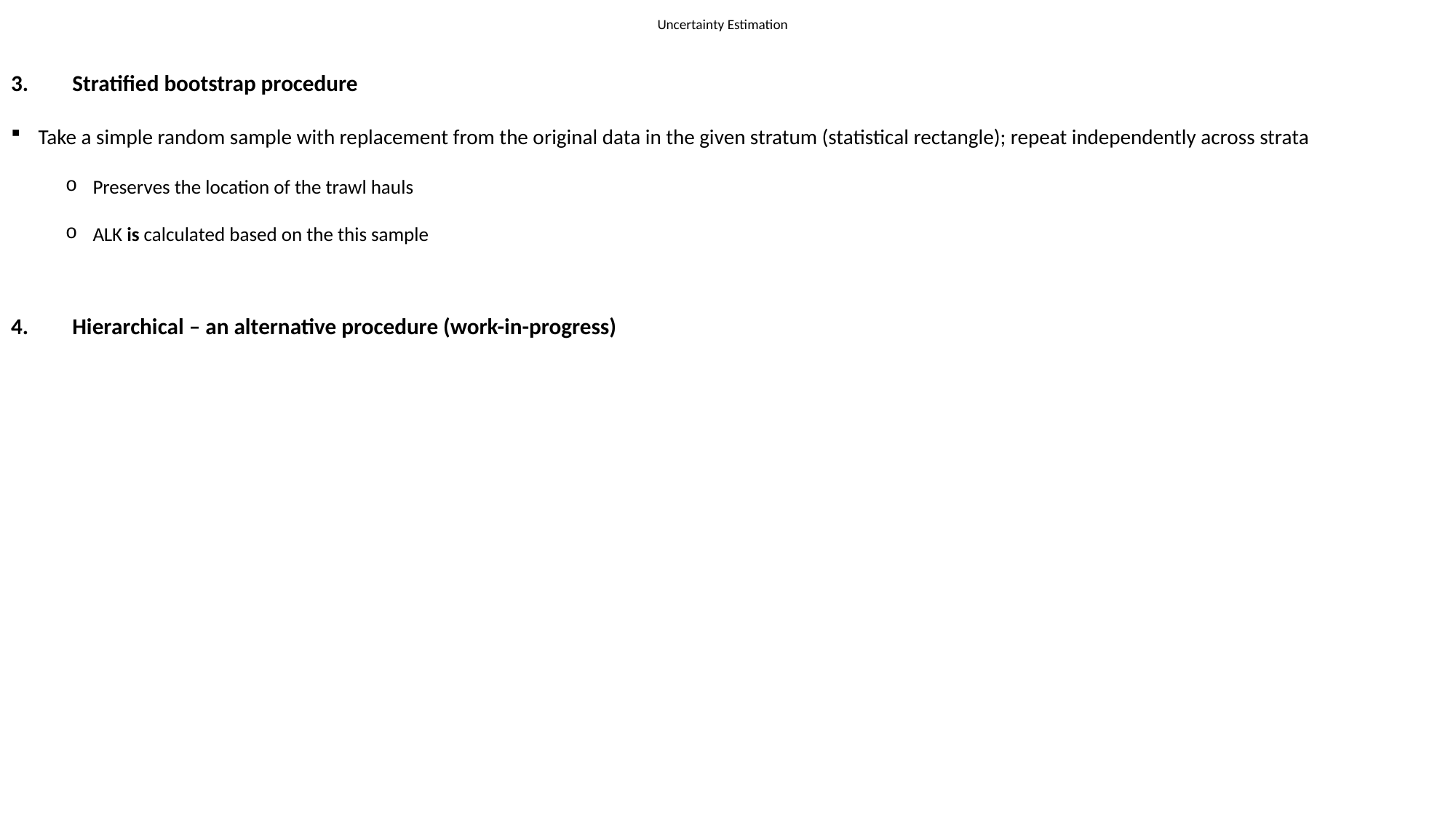

# Uncertainty Estimation

Stratified bootstrap procedure

Take a simple random sample with replacement from the original data in the given stratum (statistical rectangle); repeat independently across strata

Preserves the location of the trawl hauls

ALK is calculated based on the this sample

Hierarchical – an alternative procedure (work-in-progress)